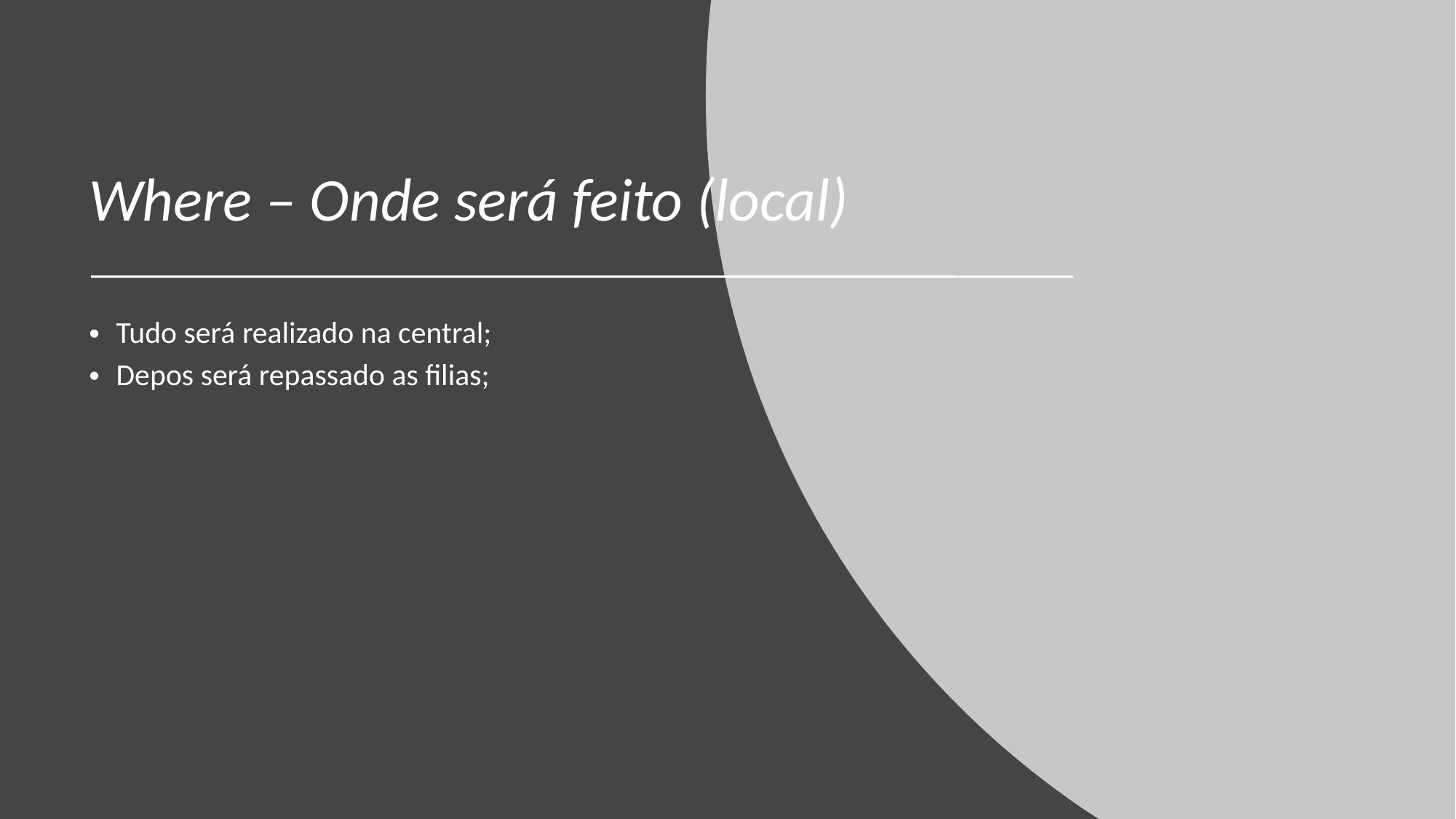

Where – Onde será feito (local)

Tudo será realizado na central;
Depos será repassado as filias;